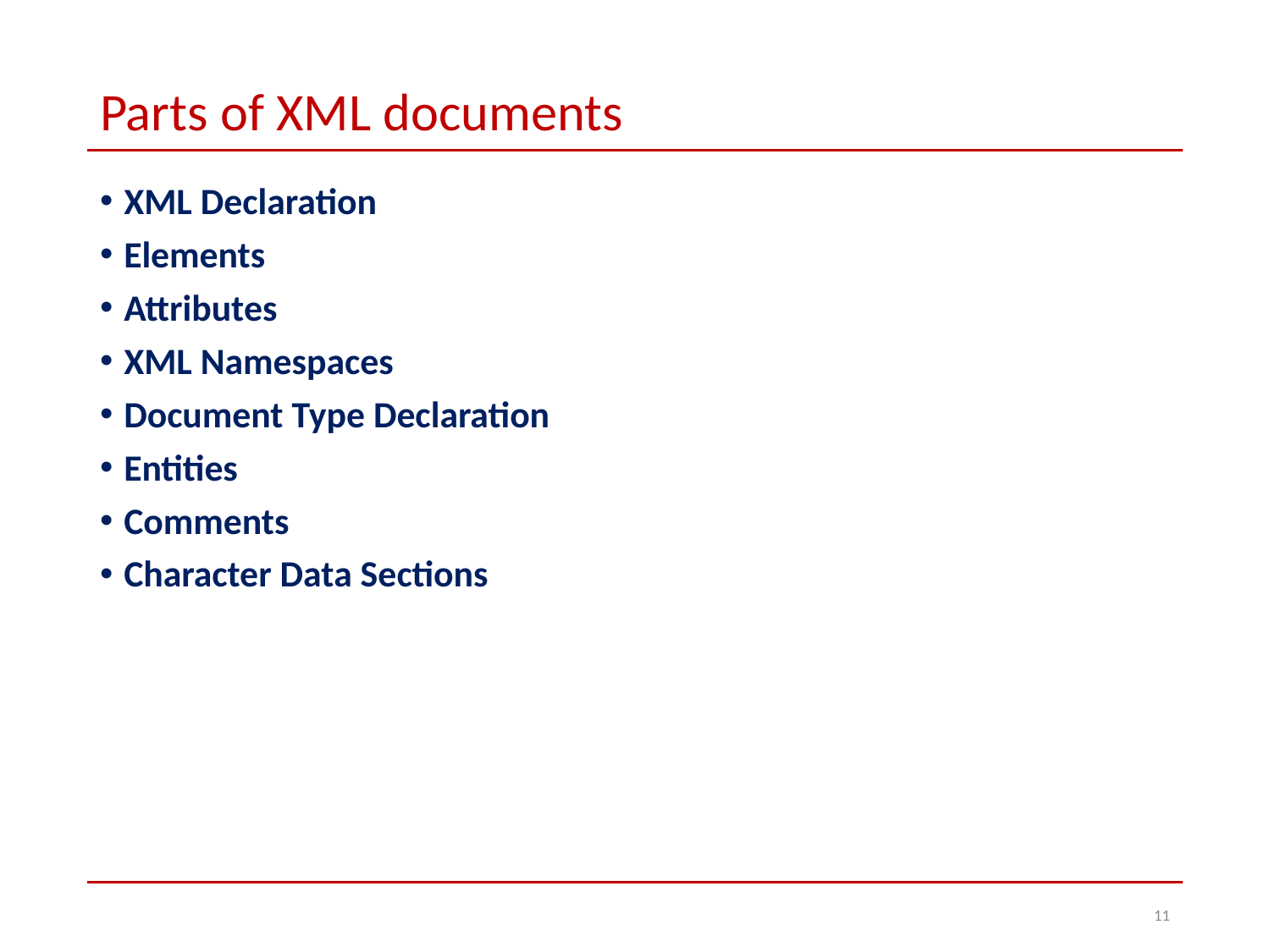

# Parts of XML documents
XML Declaration
Elements
Attributes
XML Namespaces
Document Type Declaration
Entities
Comments
Character Data Sections
11